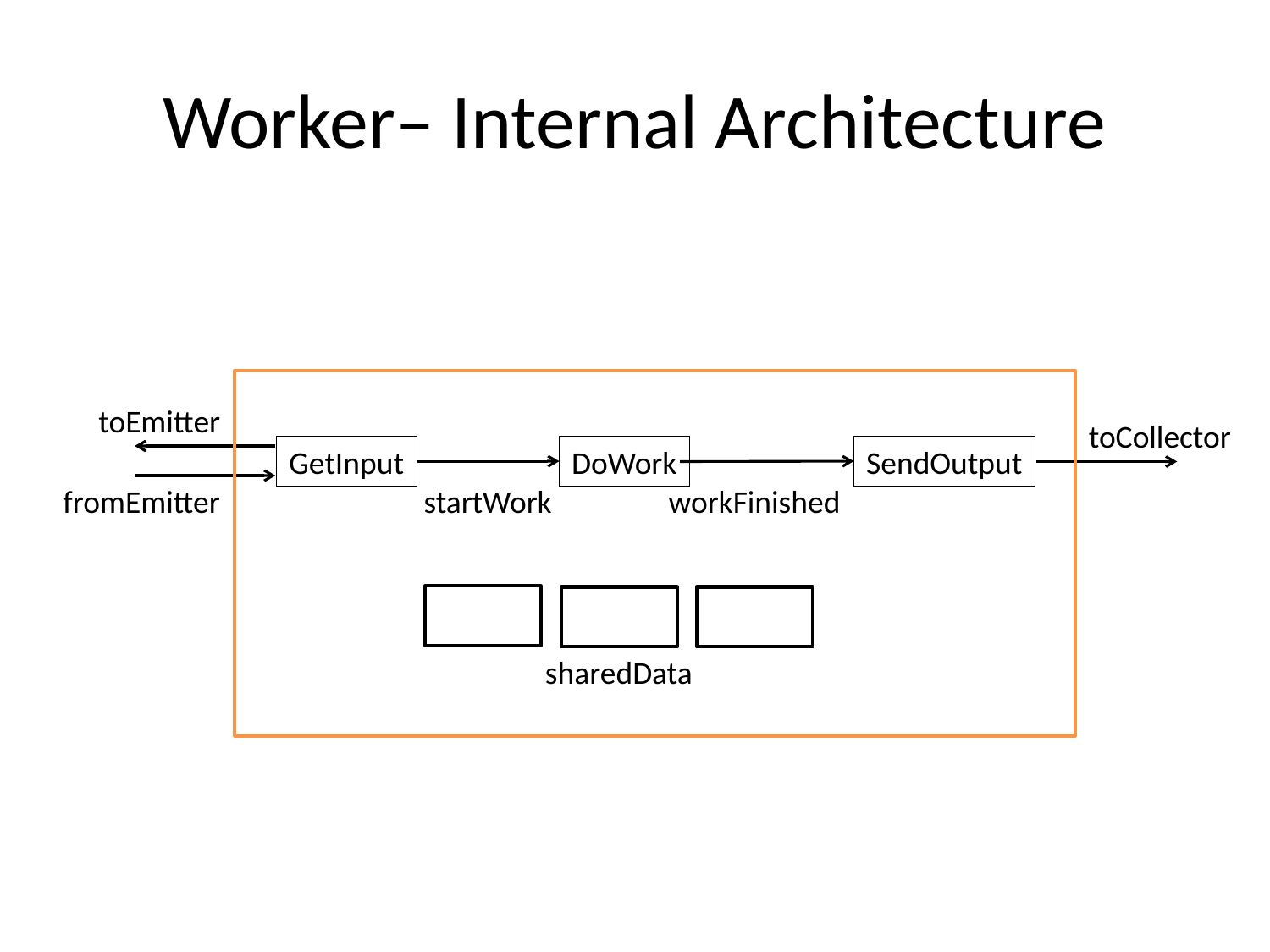

# Worker– Internal Architecture

toEmitter
toCollector
GetInput
DoWork
SendOutput
fromEmitter
startWork
workFinished

sharedData